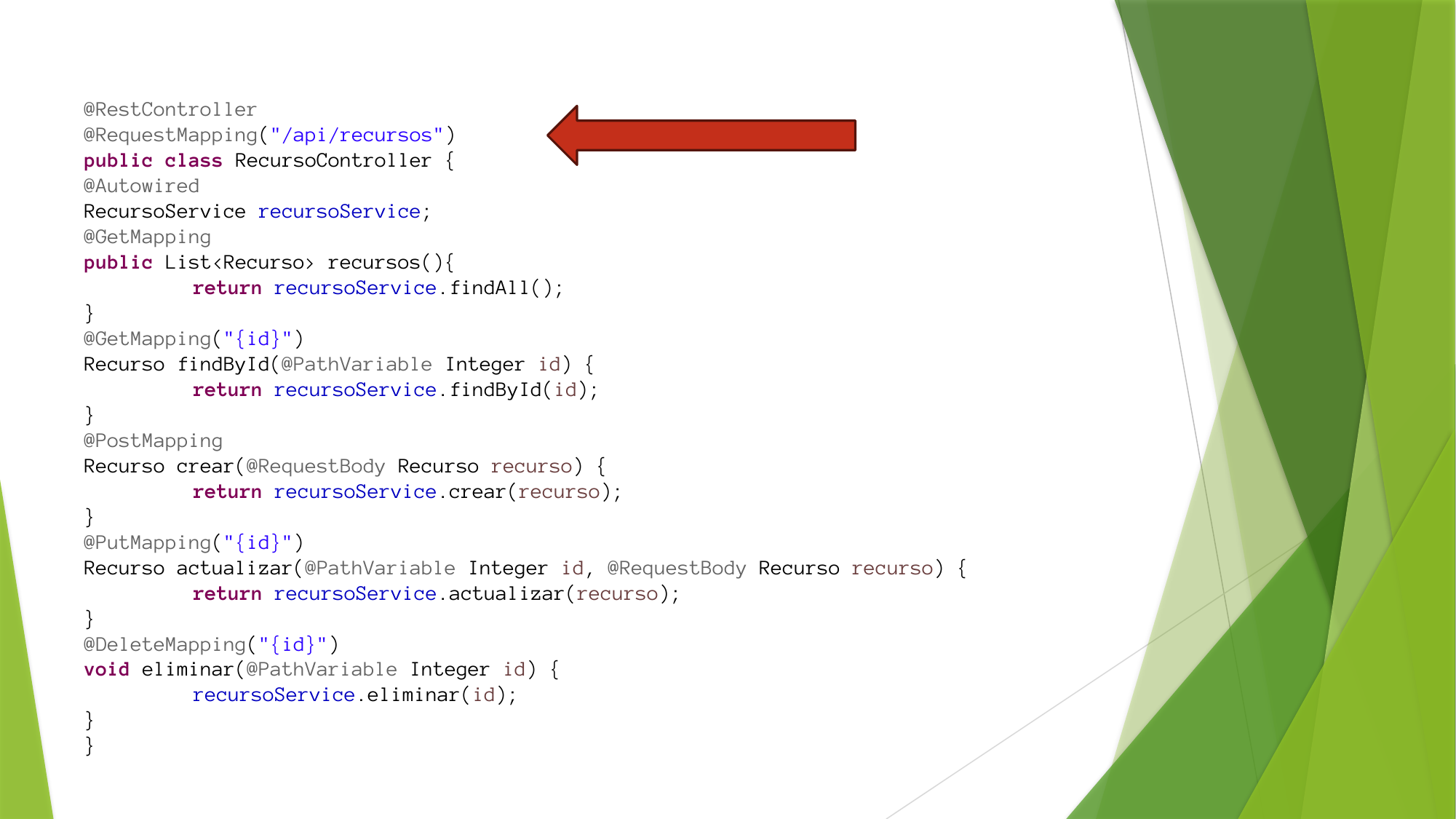

@RestController
@RequestMapping("/api/recursos")
public class RecursoController {
@Autowired
RecursoService recursoService;
@GetMapping
public List<Recurso> recursos(){
	return recursoService.findAll();
}
@GetMapping("{id}")
Recurso findById(@PathVariable Integer id) {
	return recursoService.findById(id);
}
@PostMapping
Recurso crear(@RequestBody Recurso recurso) {
	return recursoService.crear(recurso);
}
@PutMapping("{id}")
Recurso actualizar(@PathVariable Integer id, @RequestBody Recurso recurso) {
	return recursoService.actualizar(recurso);
}
@DeleteMapping("{id}")
void eliminar(@PathVariable Integer id) {
	recursoService.eliminar(id);
}
}